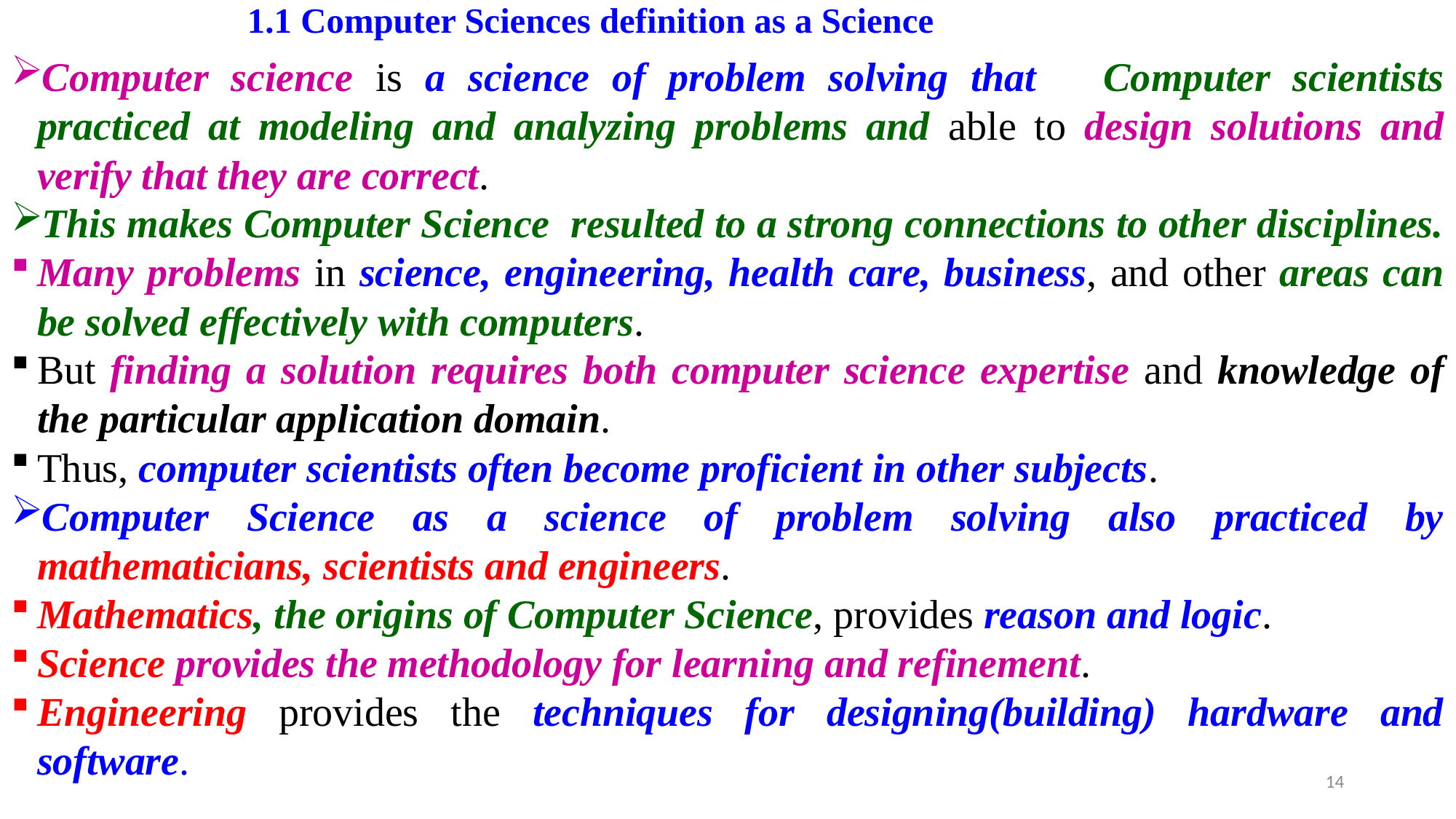

# 1.1 Computer Sciences definition as a Science
Computer science is a science of problem solving that   Computer scientists practiced at modeling and analyzing problems and able to design solutions and verify that they are correct.
This makes Computer Science  resulted to a strong connections to other disciplines.
Many problems in science, engineering, health care, business, and other areas can be solved effectively with computers.
But finding a solution requires both computer science expertise and knowledge of the particular application domain.
Thus, computer scientists often become proficient in other subjects.
Computer Science as a science of problem solving also practiced by mathematicians, scientists and engineers.
Mathematics, the origins of Computer Science, provides reason and logic.
Science provides the methodology for learning and refinement.
Engineering provides the techniques for designing(building) hardware and software.

14